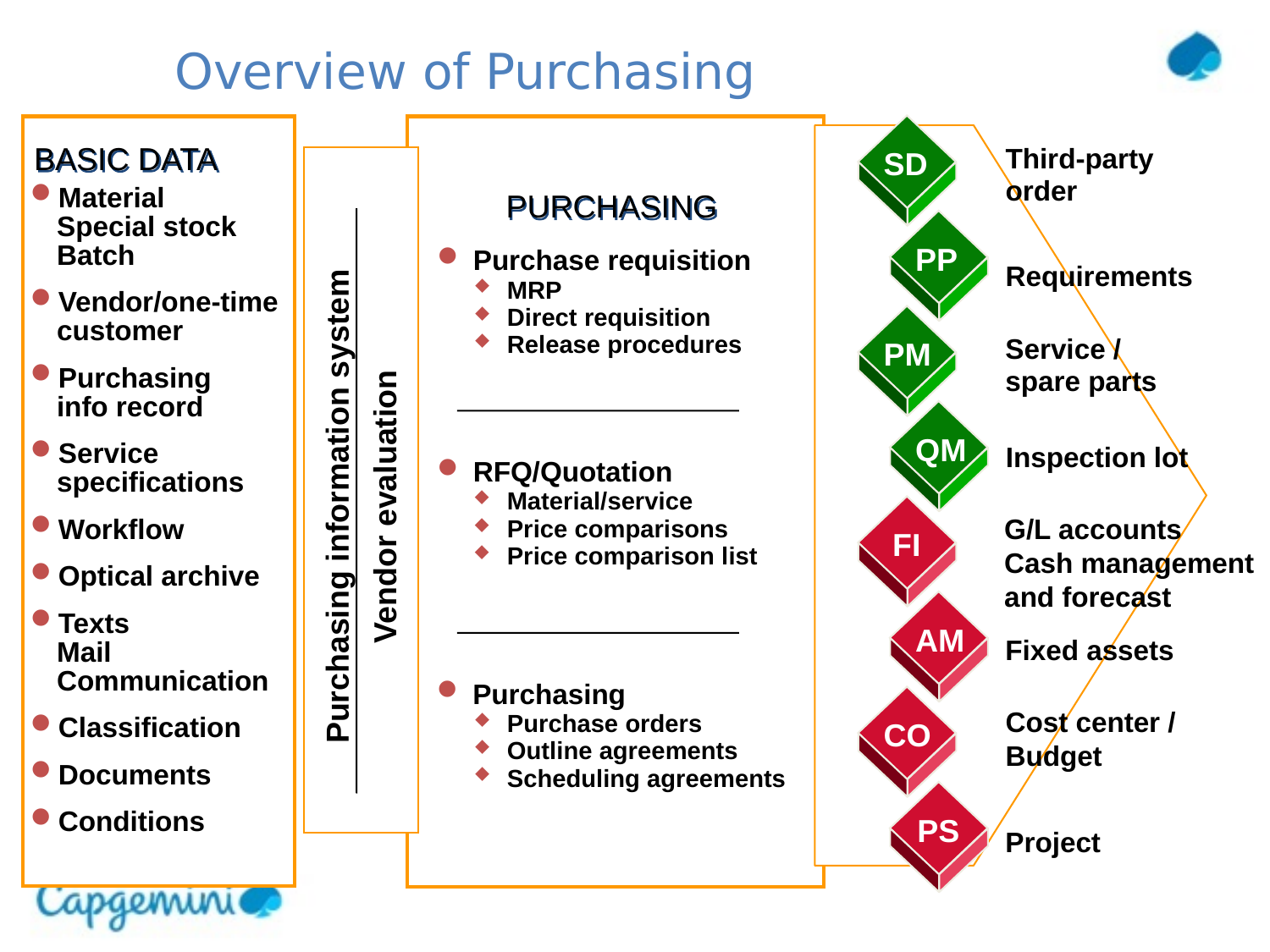

# Overview of Purchasing

BASIC DATA
Third-party
order
SD

Material
Special stock
Batch
Vendor/one-time
customer
Purchasing
info record
Service
specifications
Workflow
Optical archive
Texts
Mail
Communication
Classification
Documents
Conditions
PURCHASING

PP
 Purchase requisition
Requirements
 MRP
 Direct requisition
 Release procedures

Service /
spare parts
PM

QM
Inspection lot
Purchasing information system
Vendor evaluation
 RFQ/Quotation
 Material/service
 Price comparisons
 Price comparison list

G/L accounts
Cash management
and forecast
FI

AM
Fixed assets

 Purchasing

Cost center /
Budget
 Purchase orders
 Outline agreements
 Scheduling agreements
CO

PS
Project